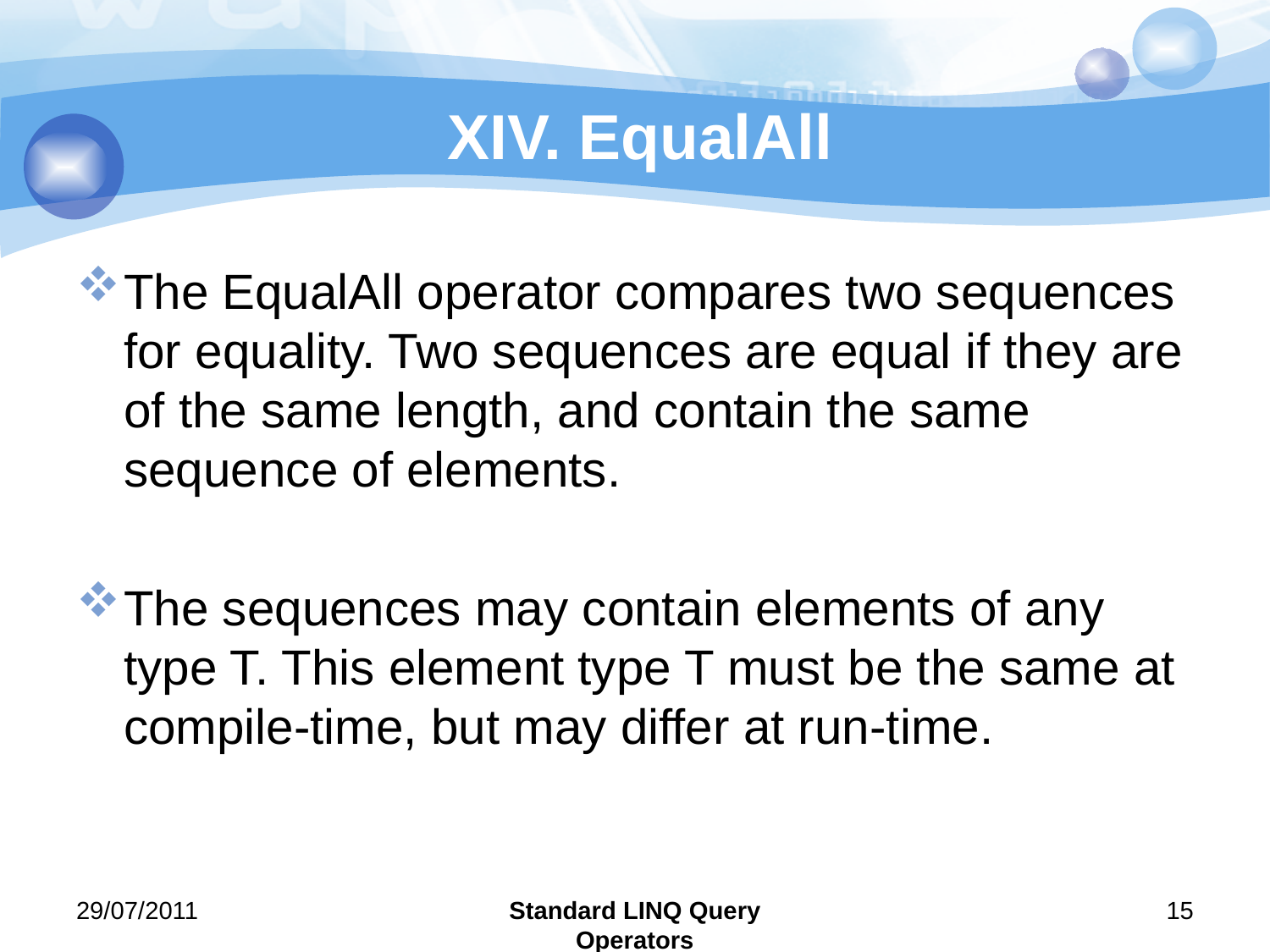

# XIV. EqualAll
The EqualAll operator compares two sequences for equality. Two sequences are equal if they are of the same length, and contain the same sequence of elements.

The sequences may contain elements of any type T. This element type T must be the same at compile-time, but may differ at run-time.

29/07/2011
Standard LINQ Query Operators
15